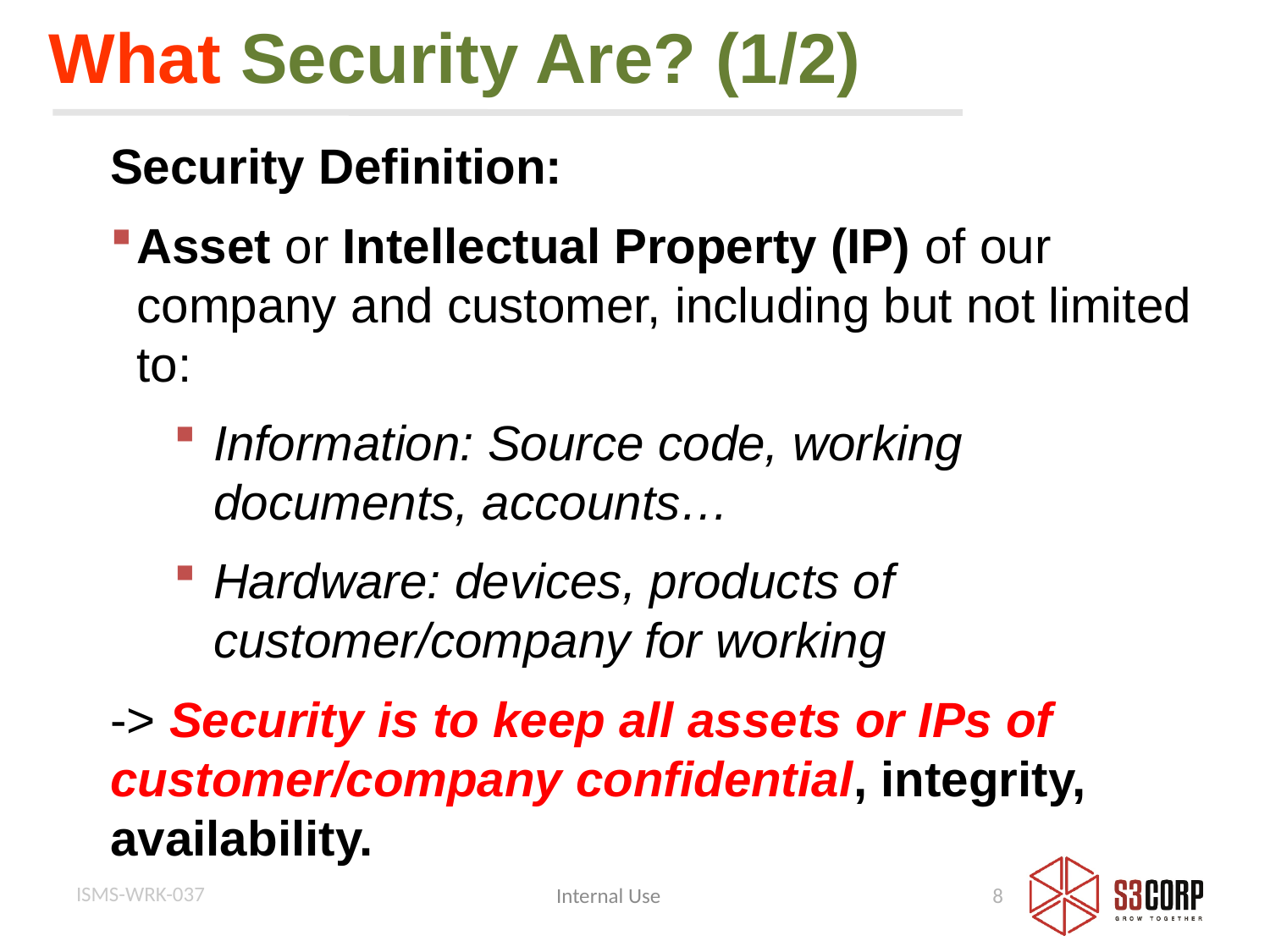

What Security Are? (1/2)
Security Definition:
Asset or Intellectual Property (IP) of our company and customer, including but not limited to:
Information: Source code, working documents, accounts…
Hardware: devices, products of customer/company for working
-> Security is to keep all assets or IPs of customer/company confidential, integrity, availability.

ISMS-WRK-037
8